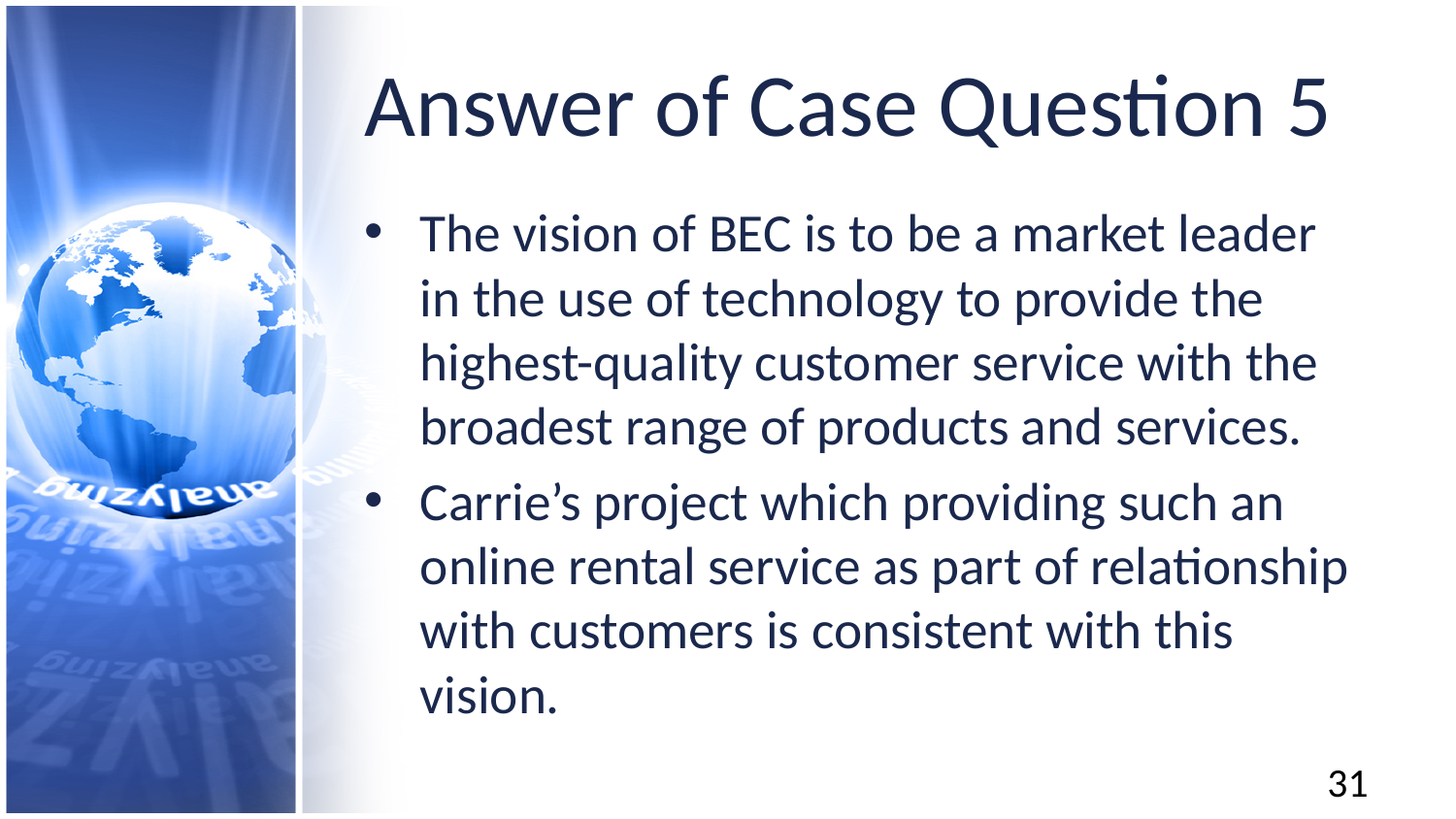

# Answer of Case Question 5
The vision of BEC is to be a market leader in the use of technology to provide the highest-quality customer service with the broadest range of products and services.
Carrie’s project which providing such an online rental service as part of relationship with customers is consistent with this vision.
31